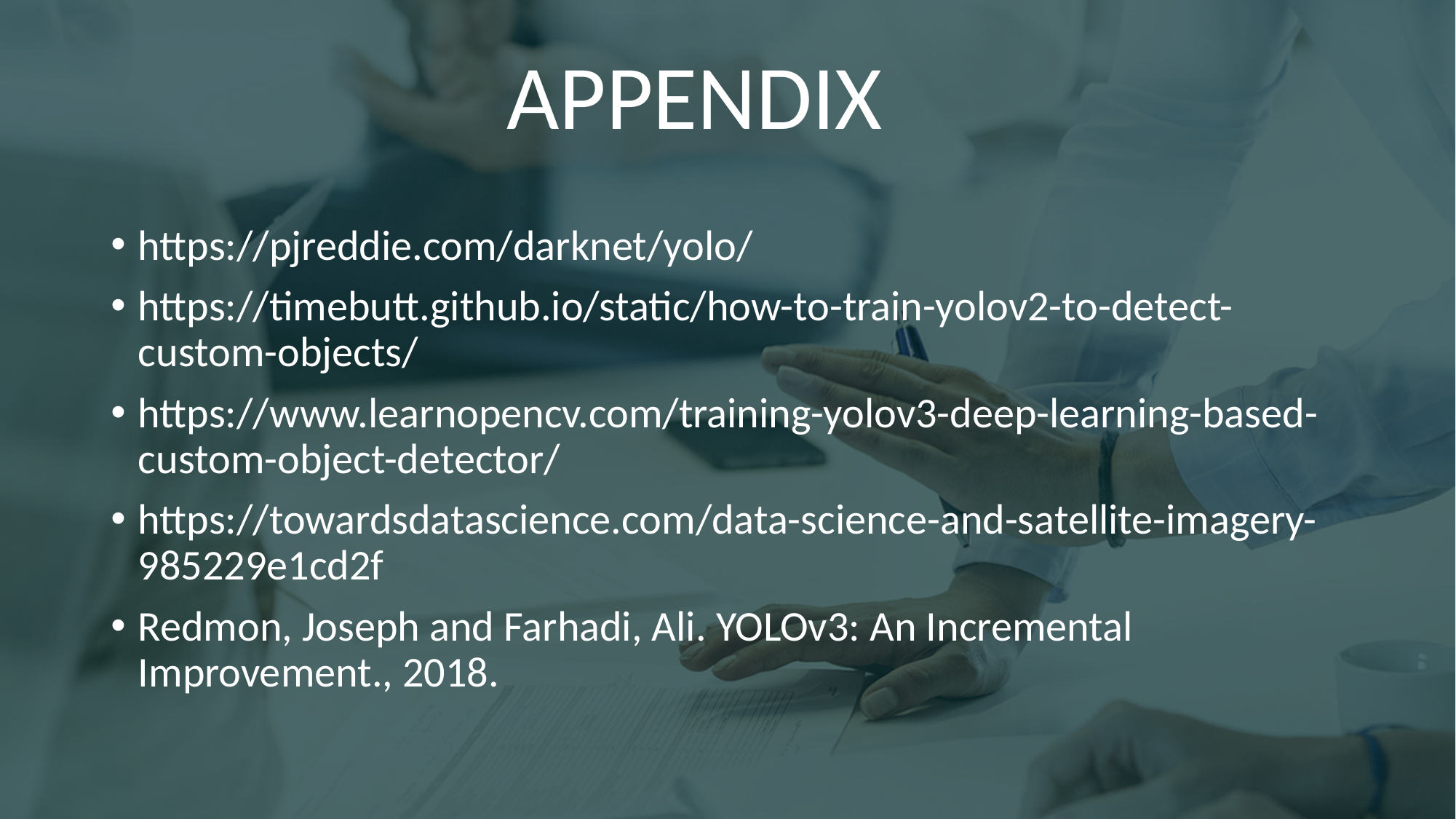

# APPENDIX
https://pjreddie.com/darknet/yolo/
https://timebutt.github.io/static/how-to-train-yolov2-to-detect-custom-objects/
https://www.learnopencv.com/training-yolov3-deep-learning-based-custom-object-detector/
https://towardsdatascience.com/data-science-and-satellite-imagery-985229e1cd2f
Redmon, Joseph and Farhadi, Ali. YOLOv3: An Incremental Improvement., 2018.